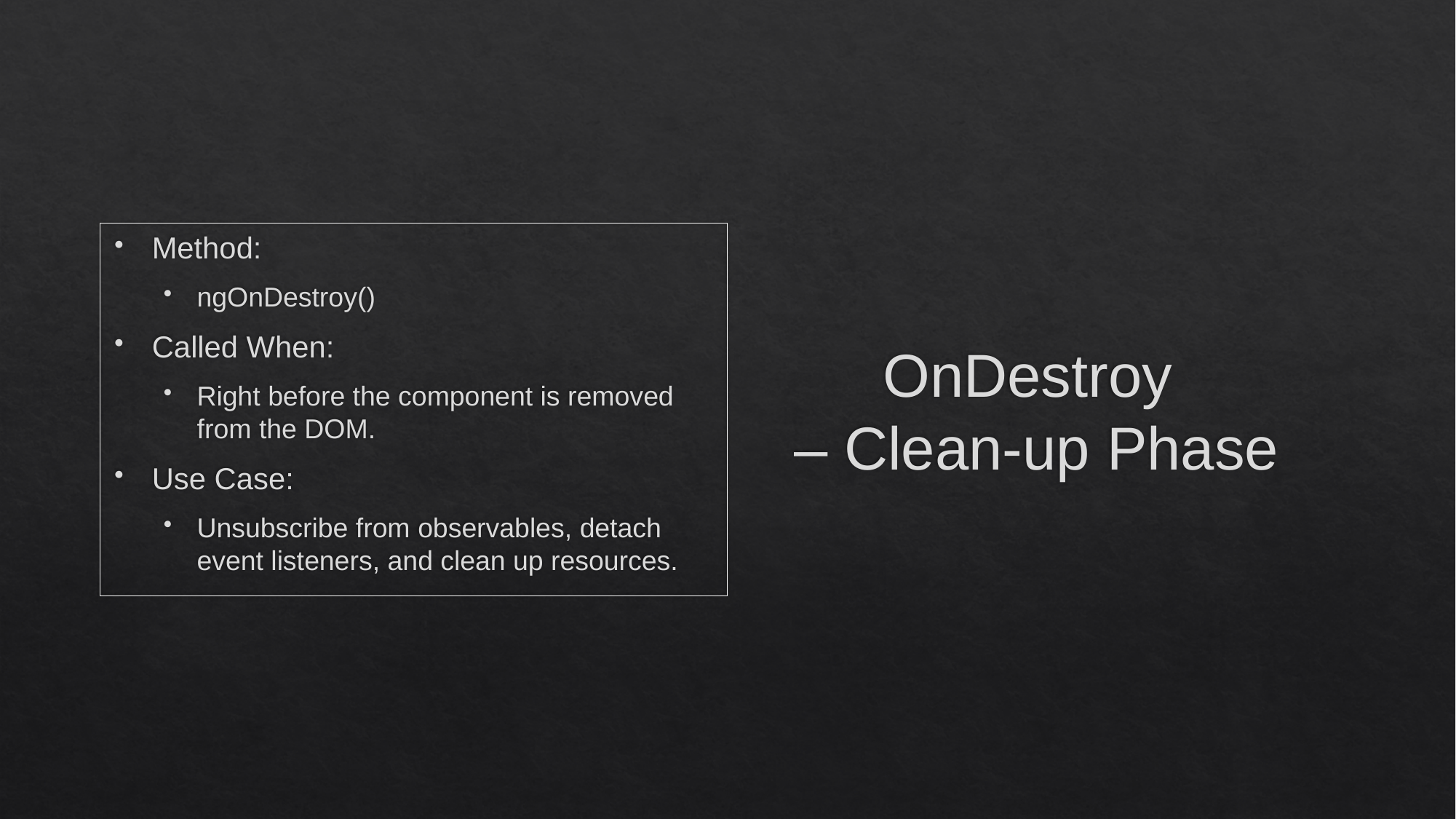

Method:
ngOnDestroy()
Called When:
Right before the component is removed from the DOM.
Use Case:
Unsubscribe from observables, detach event listeners, and clean up resources.
# OnDestroy – Clean-up Phase